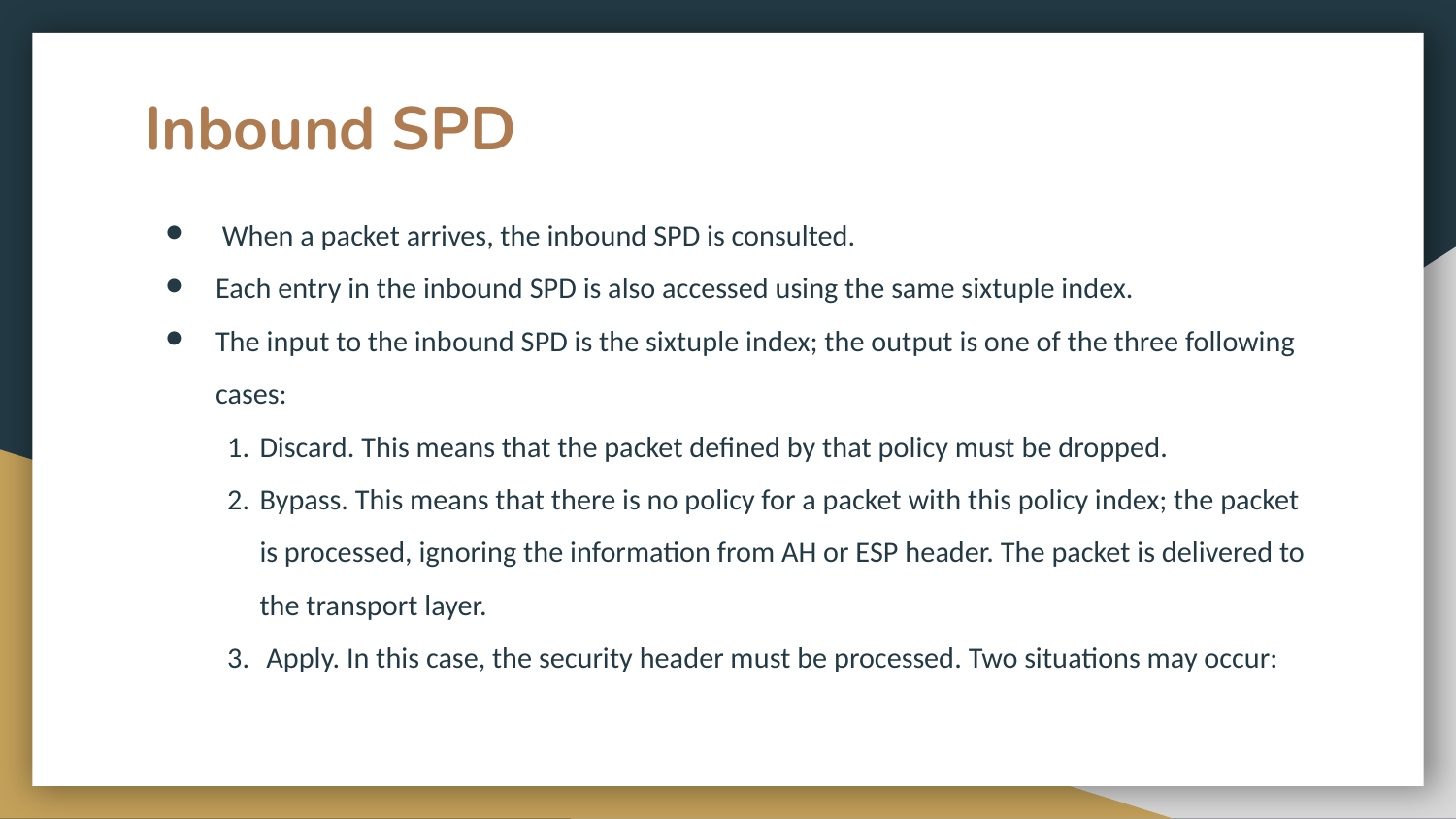

# Inbound SPD
 When a packet arrives, the inbound SPD is consulted.
Each entry in the inbound SPD is also accessed using the same sixtuple index.
The input to the inbound SPD is the sixtuple index; the output is one of the three following cases:
Discard. This means that the packet defined by that policy must be dropped.
Bypass. This means that there is no policy for a packet with this policy index; the packet is processed, ignoring the information from AH or ESP header. The packet is delivered to the transport layer.
 Apply. In this case, the security header must be processed. Two situations may occur: